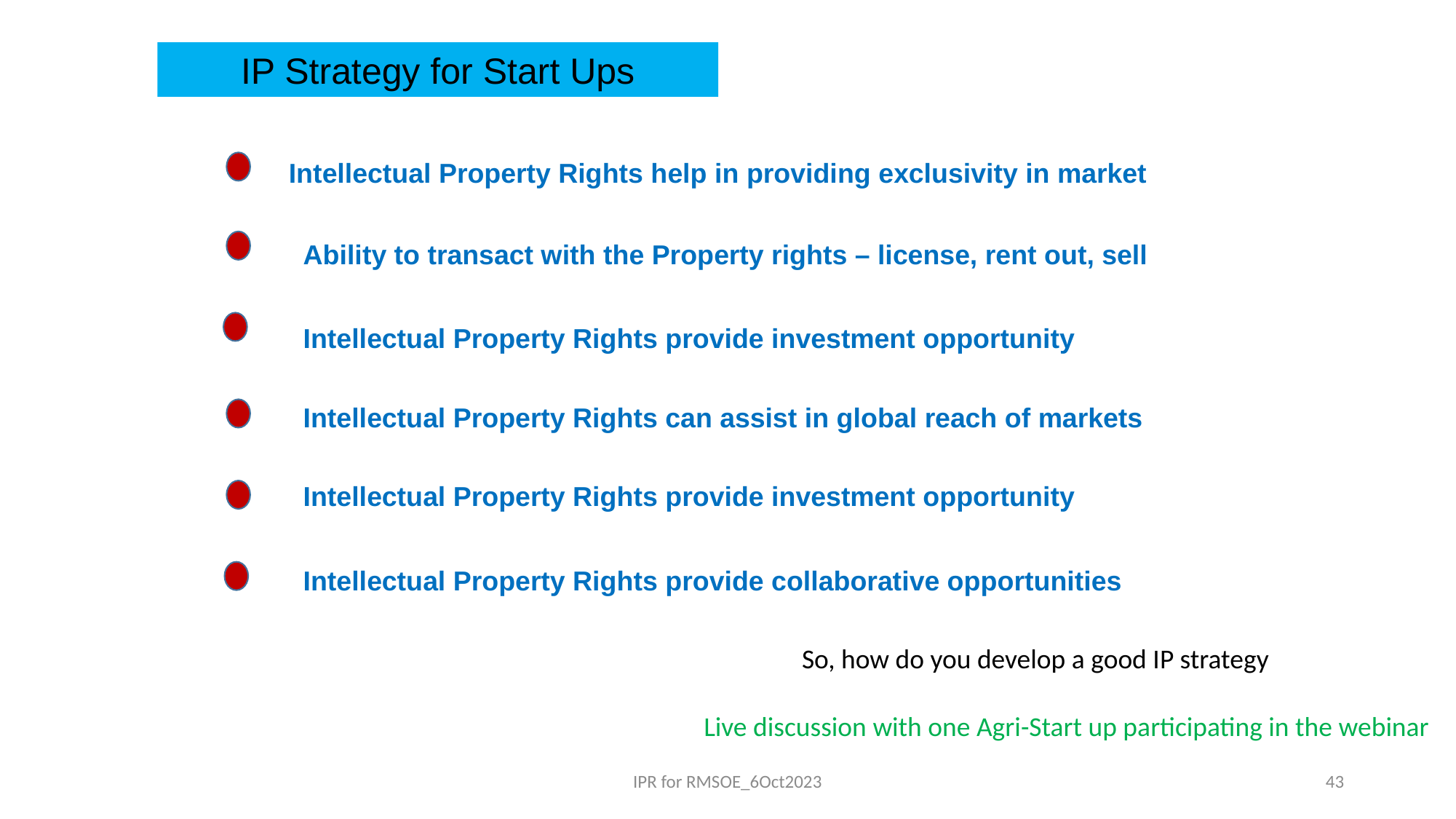

IP Strategy for Start Ups
Intellectual Property Rights help in providing exclusivity in market

Ability to transact with the Property rights – license, rent out, sell

Intellectual Property Rights provide investment opportunity

Intellectual Property Rights can assist in global reach of markets

Intellectual Property Rights provide investment opportunity

Intellectual Property Rights provide collaborative opportunities

So, how do you develop a good IP strategy
Live discussion with one Agri-Start up participating in the webinar
IPR for RMSOE_6Oct2023
43